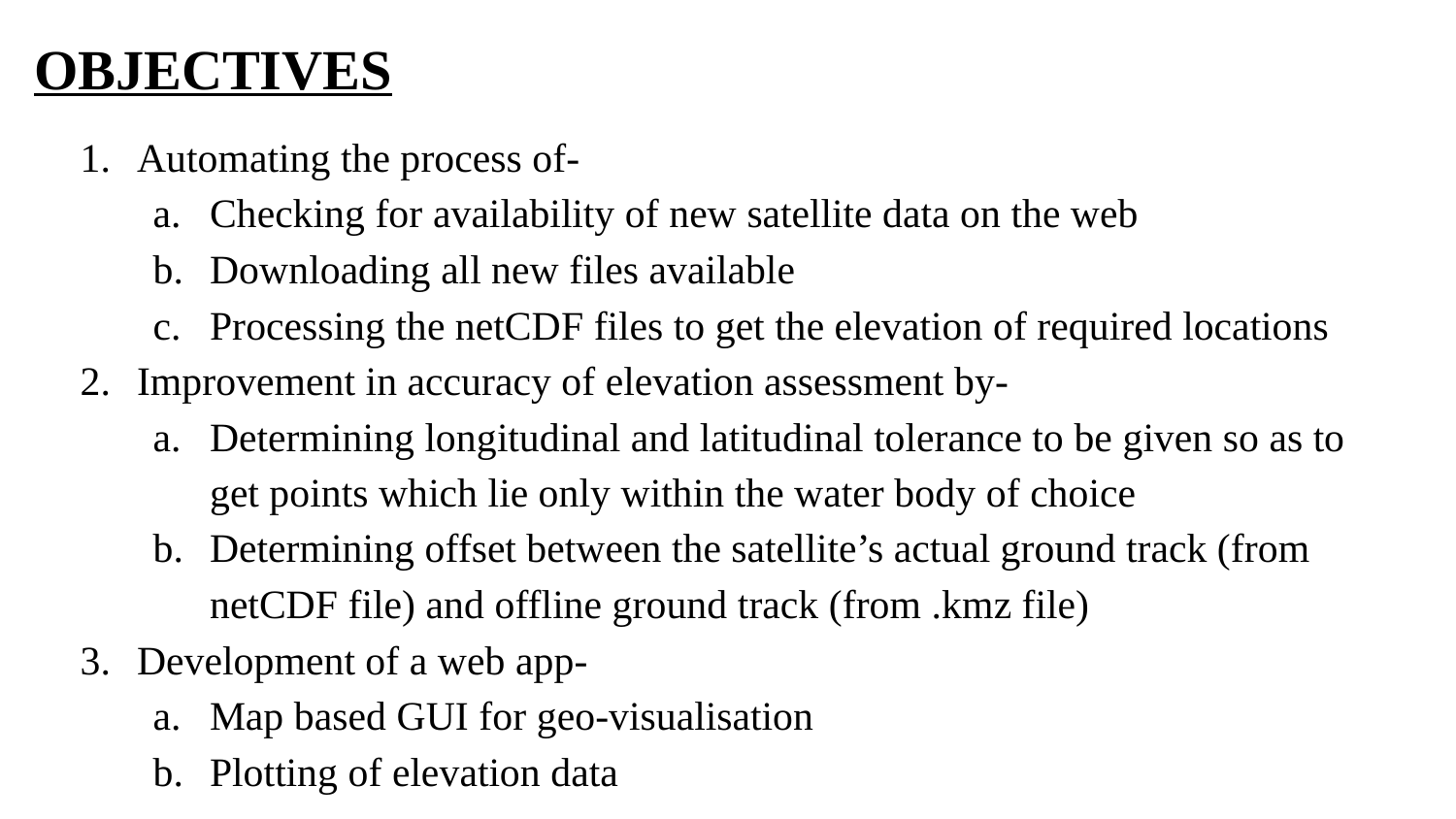

# OBJECTIVES
Automating the process of-
Checking for availability of new satellite data on the web
Downloading all new files available
Processing the netCDF files to get the elevation of required locations
Improvement in accuracy of elevation assessment by-
Determining longitudinal and latitudinal tolerance to be given so as to get points which lie only within the water body of choice
Determining offset between the satellite’s actual ground track (from netCDF file) and offline ground track (from .kmz file)
Development of a web app-
Map based GUI for geo-visualisation
Plotting of elevation data